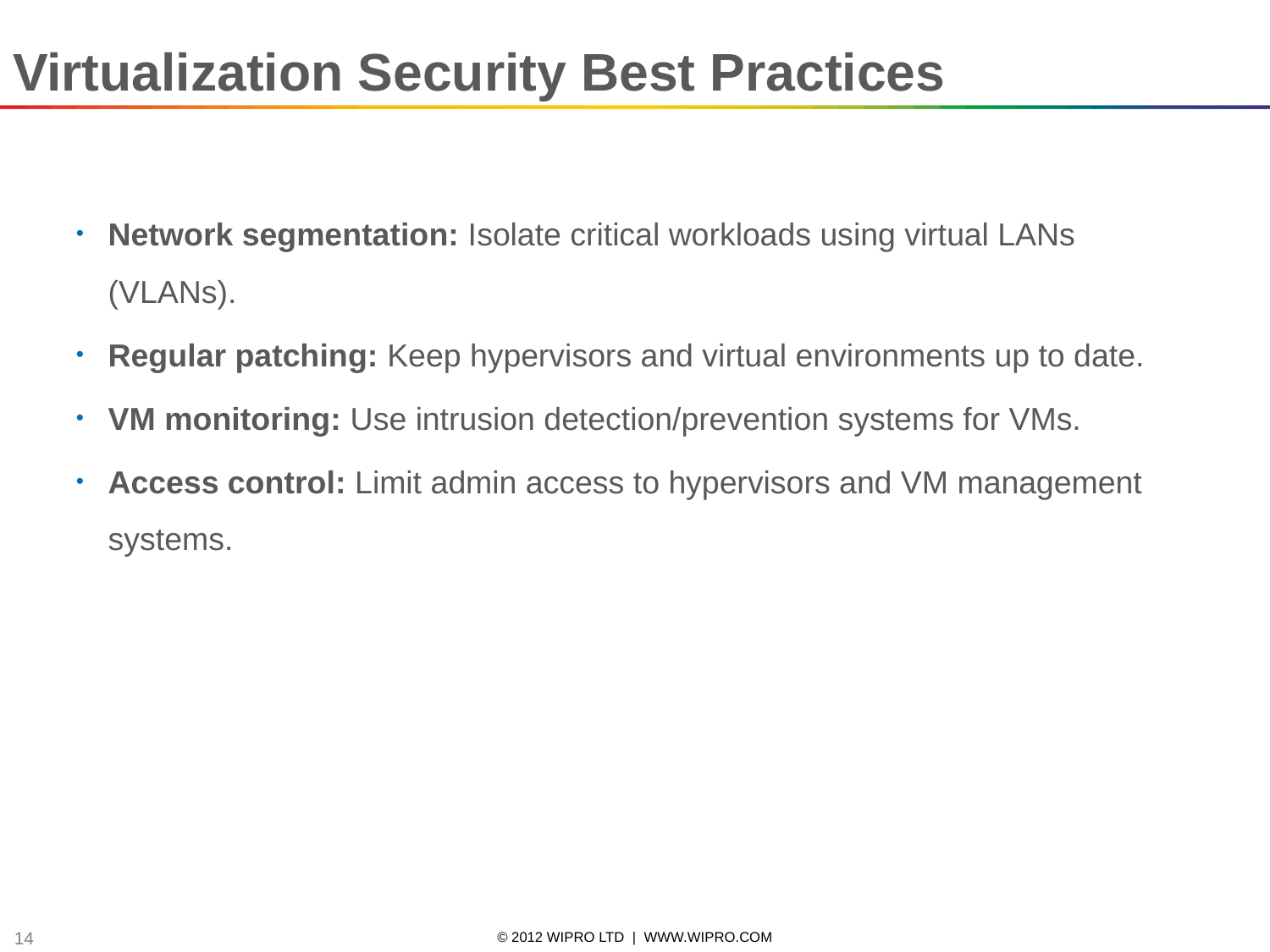

Virtualization Security Best Practices

Network segmentation: Isolate critical workloads using virtual LANs (VLANs).
Regular patching: Keep hypervisors and virtual environments up to date.
VM monitoring: Use intrusion detection/prevention systems for VMs.
Access control: Limit admin access to hypervisors and VM management systems.